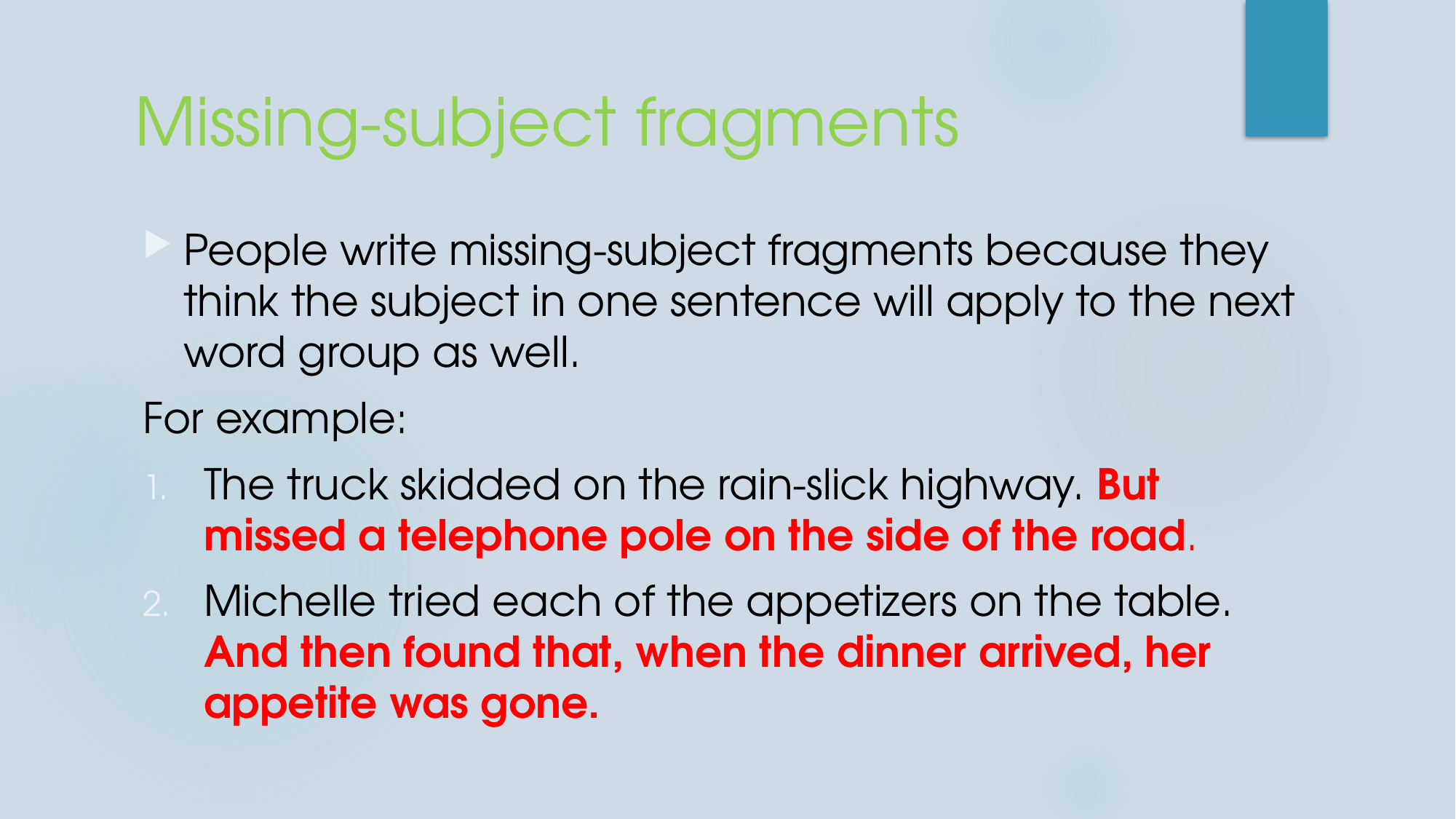

# Missing-subject fragments
People write missing-subject fragments because they think the subject in one sentence will apply to the next word group as well.
For example:
The truck skidded on the rain-slick highway. But missed a telephone pole on the side of the road.
Michelle tried each of the appetizers on the table. And then found that, when the dinner arrived, her appetite was gone.